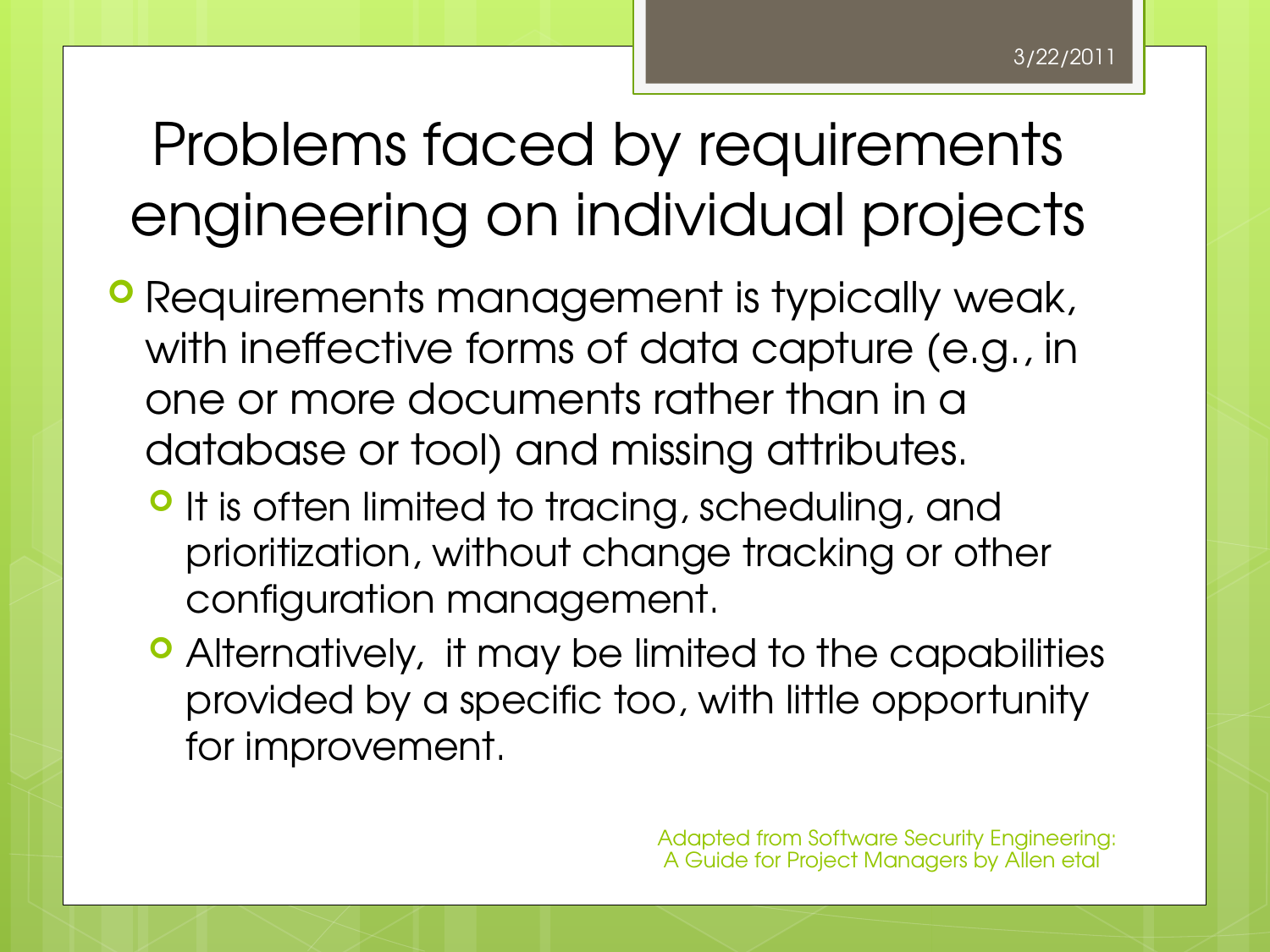

3/22/2011
# Problems faced by requirements engineering on individual projects
Requirements management is typically weak, with ineffective forms of data capture (e.g., in one or more documents rather than in a database or tool) and missing attributes.
It is often limited to tracing, scheduling, and prioritization, without change tracking or other configuration management.
Alternatively,  it may be limited to the capabilities provided by a specific too, with little opportunity for improvement.
Adapted from Software Security Engineering: A Guide for Project Managers by Allen etal